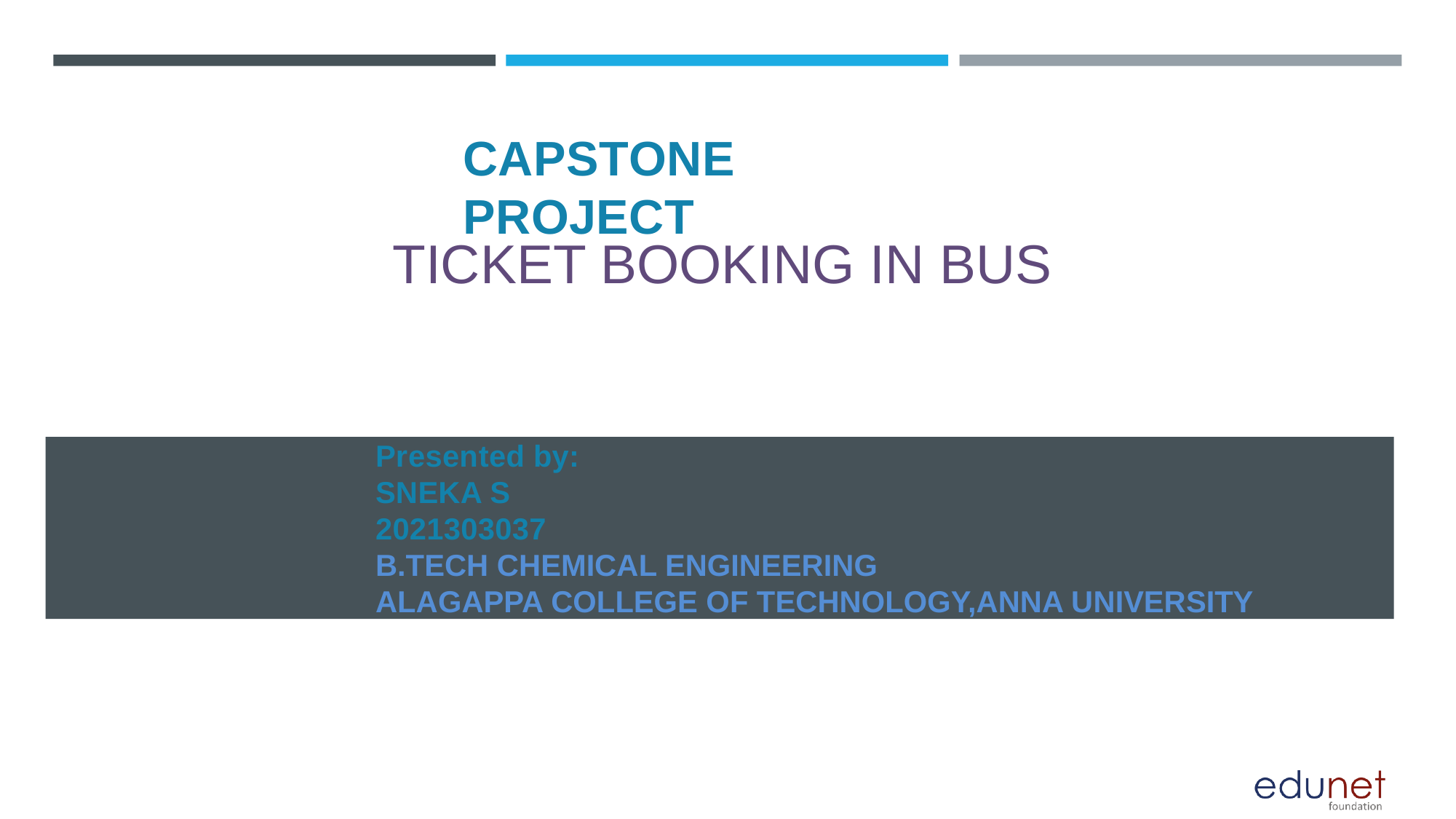

# CAPSTONE PROJECT
TICKET BOOKING IN BUS
Presented by:
SNEKA S
2021303037
B.TECH CHEMICAL ENGINEERING
ALAGAPPA COLLEGE OF TECHNOLOGY,ANNA UNIVERSITY